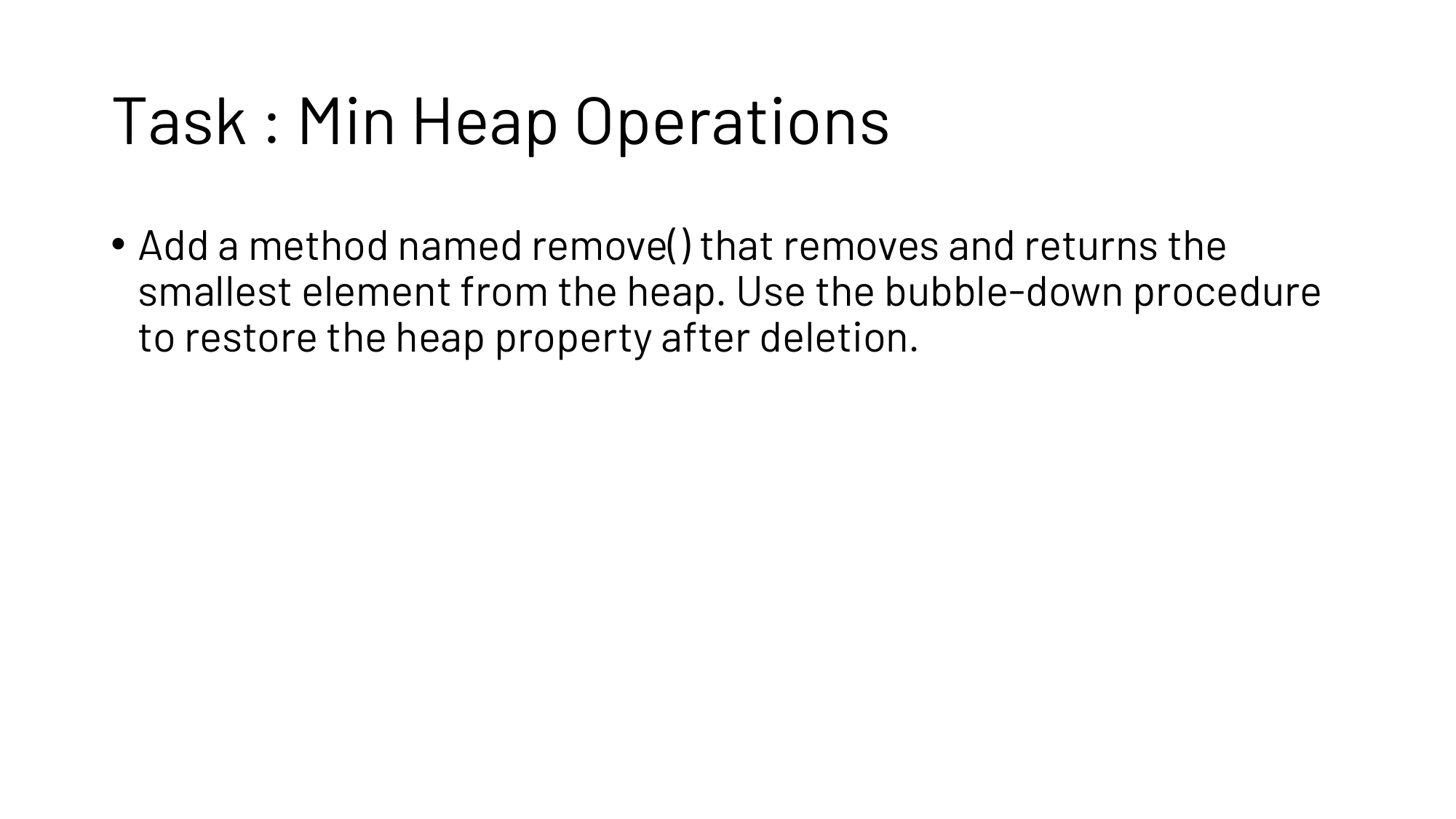

# Task : Min Heap Operations
Add a method named remove() that removes and returns the smallest element from the heap. Use the bubble-down procedure to restore the heap property after deletion.